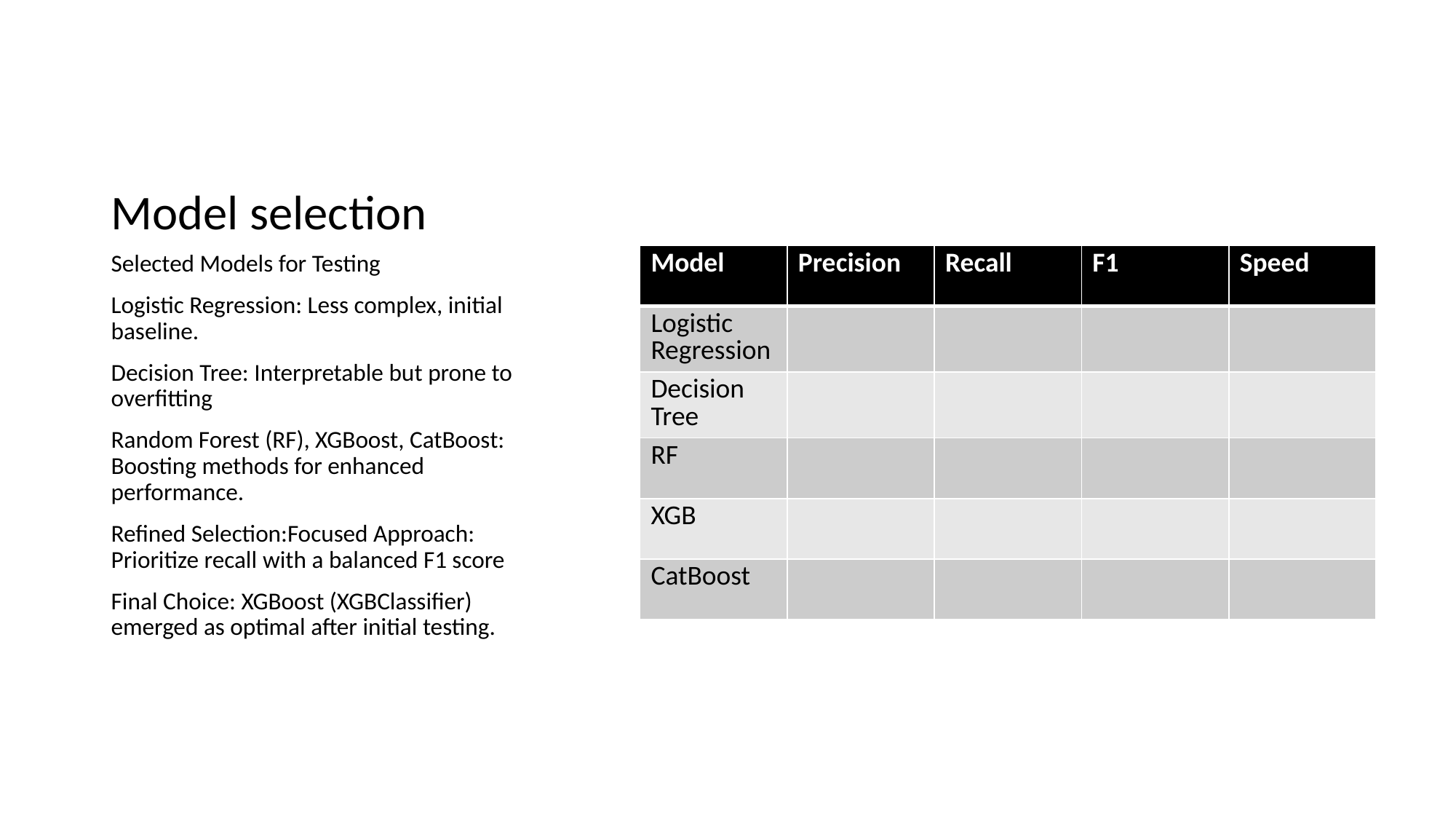

# Model selection
Selected Models for Testing
Logistic Regression: Less complex, initial baseline.
Decision Tree: Interpretable but prone to overfitting
Random Forest (RF), XGBoost, CatBoost: Boosting methods for enhanced performance.
Refined Selection:Focused Approach: Prioritize recall with a balanced F1 score
Final Choice: XGBoost (XGBClassifier) emerged as optimal after initial testing.
| Model | Precision | Recall | F1 | Speed |
| --- | --- | --- | --- | --- |
| Logistic Regression |  |  |  |  |
| Decision Tree |  |  |  |  |
| RF |  |  |  |  |
| XGB |  |  |  |  |
| CatBoost |  |  |  |  |